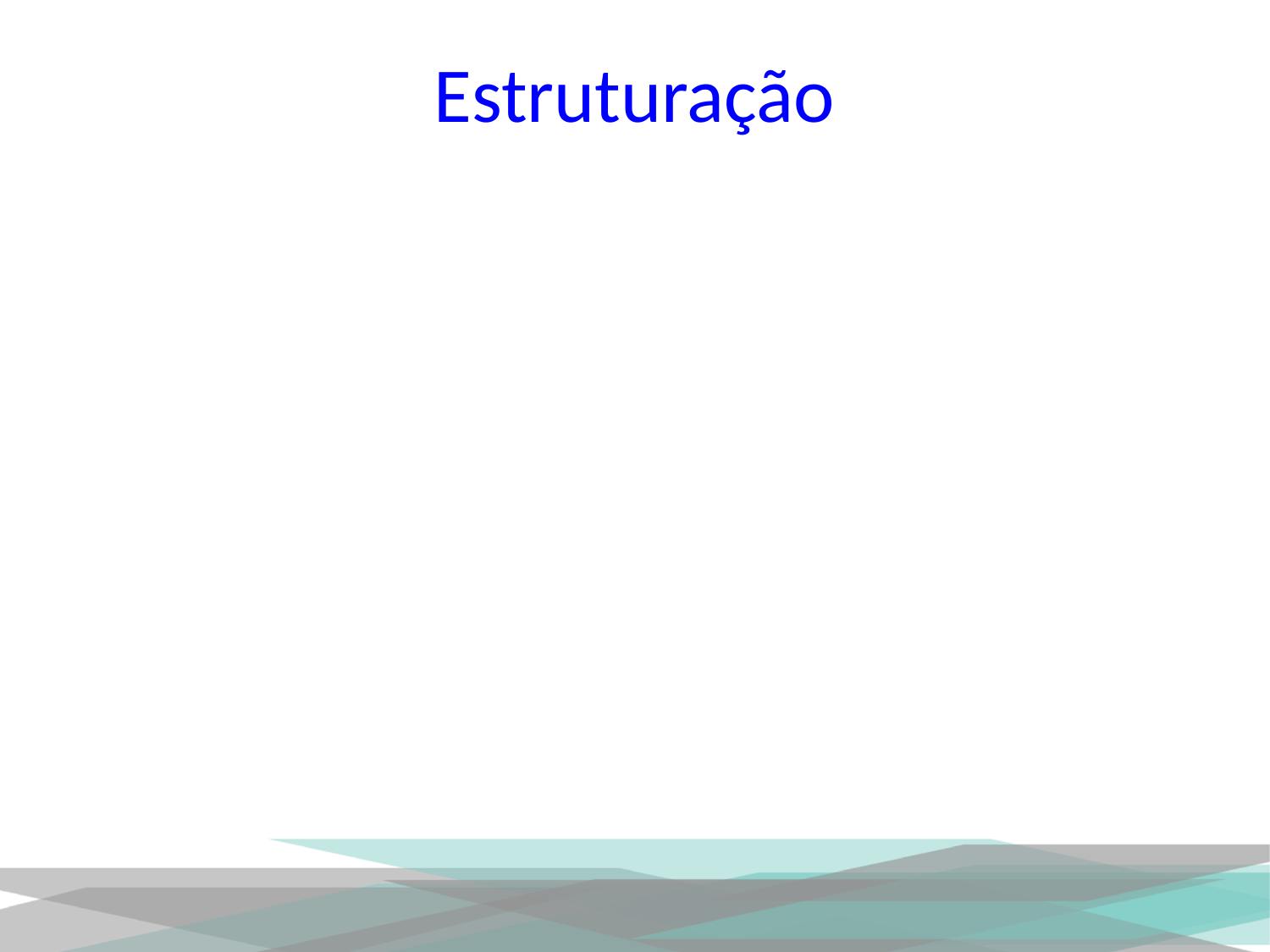

# Estruturação
	1. Criar canais formais de comunicação entre usuário e área de suporte;
	- utilizar de todas as possibilidades possíveis como linhas discadas (0300 / 0800 / outros), ramais exclusivos, e-mail, sites, mensagens instantâneas, rádio de comunicação, etc.